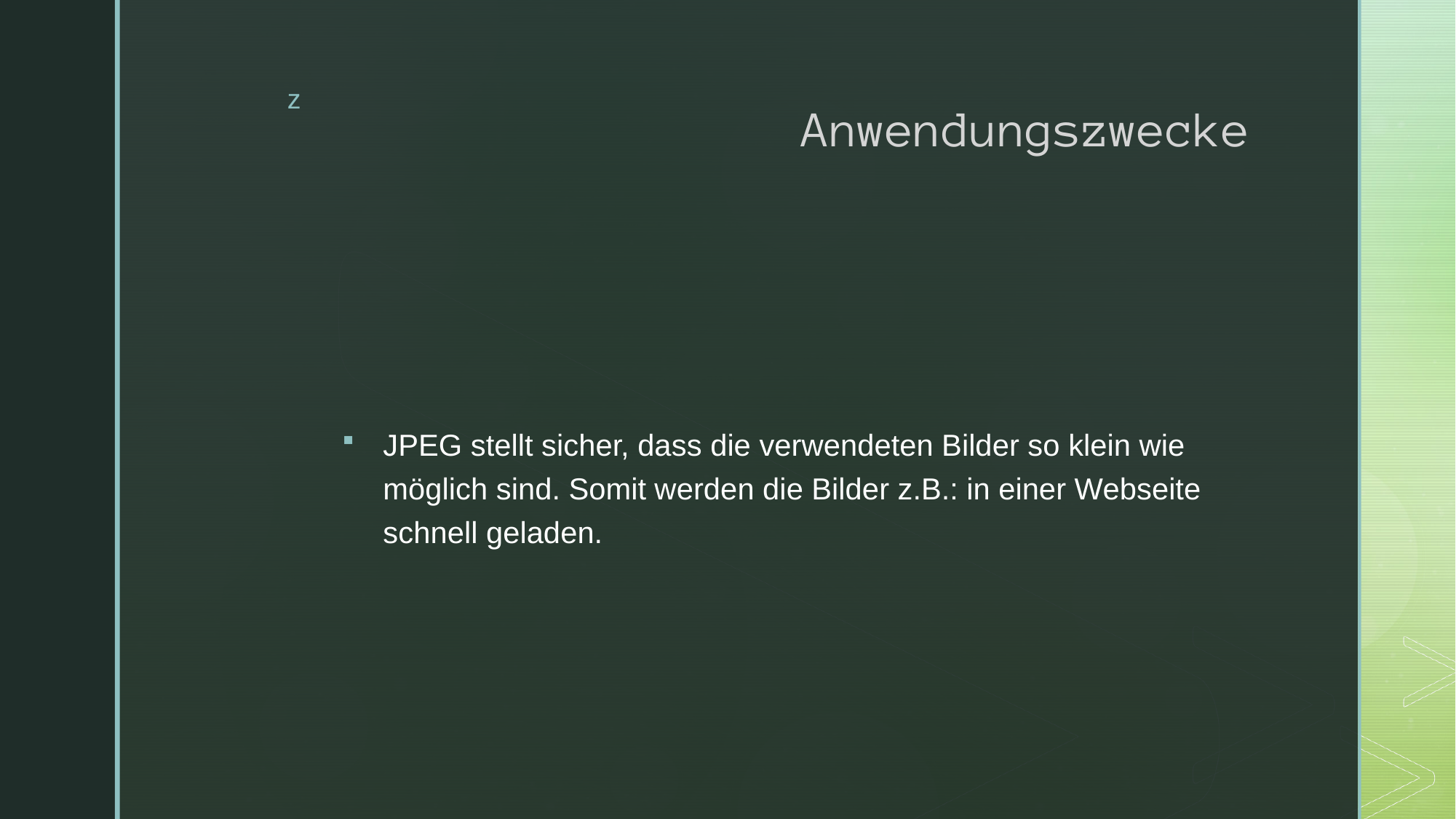

# Anwendungszwecke
JPEG stellt sicher, dass die verwendeten Bilder so klein wie möglich sind. Somit werden die Bilder z.B.: in einer Webseite schnell geladen.